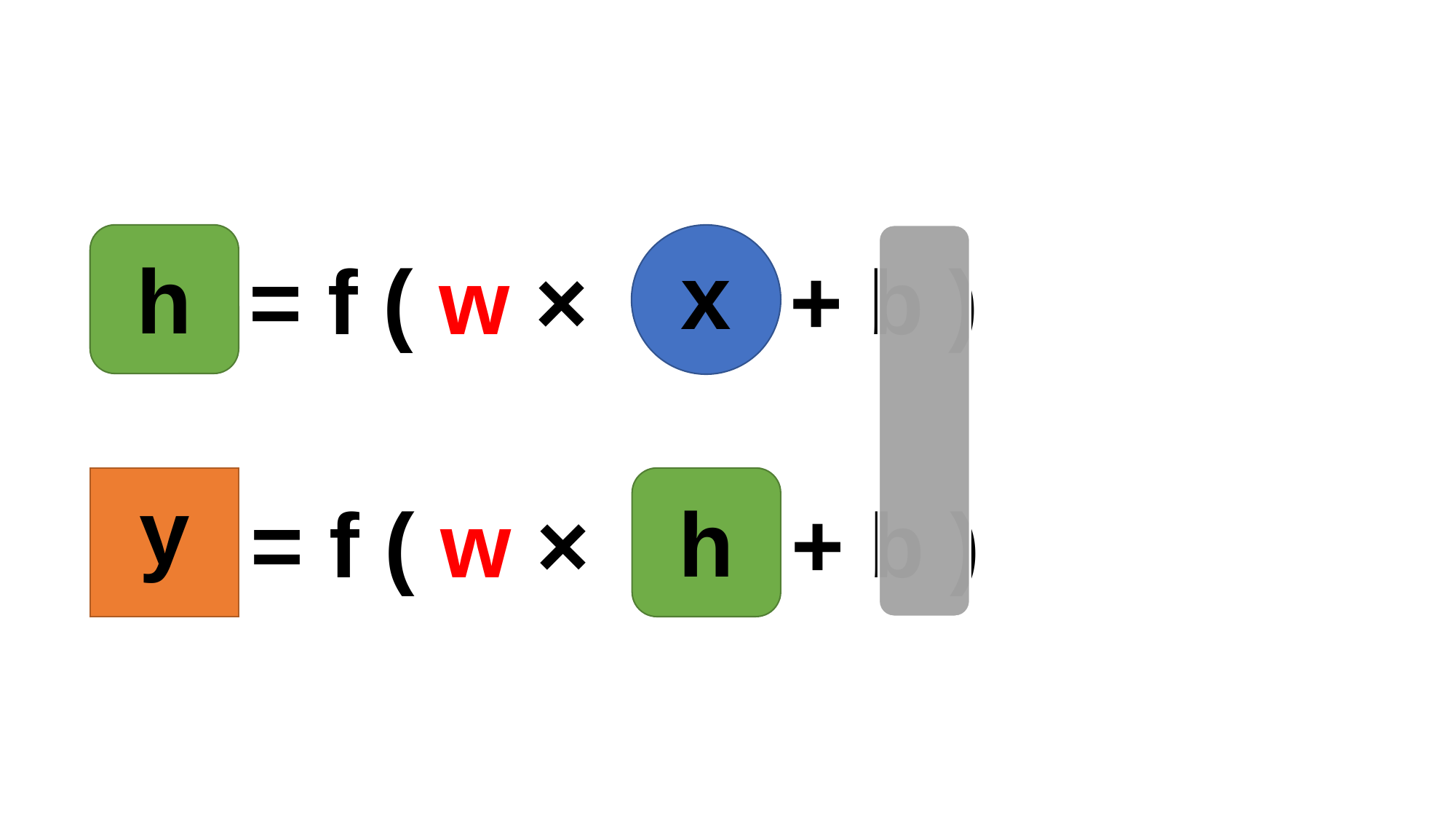

x
h
= f ( w ×        + b )
y

h
= f ( w ×        + b )